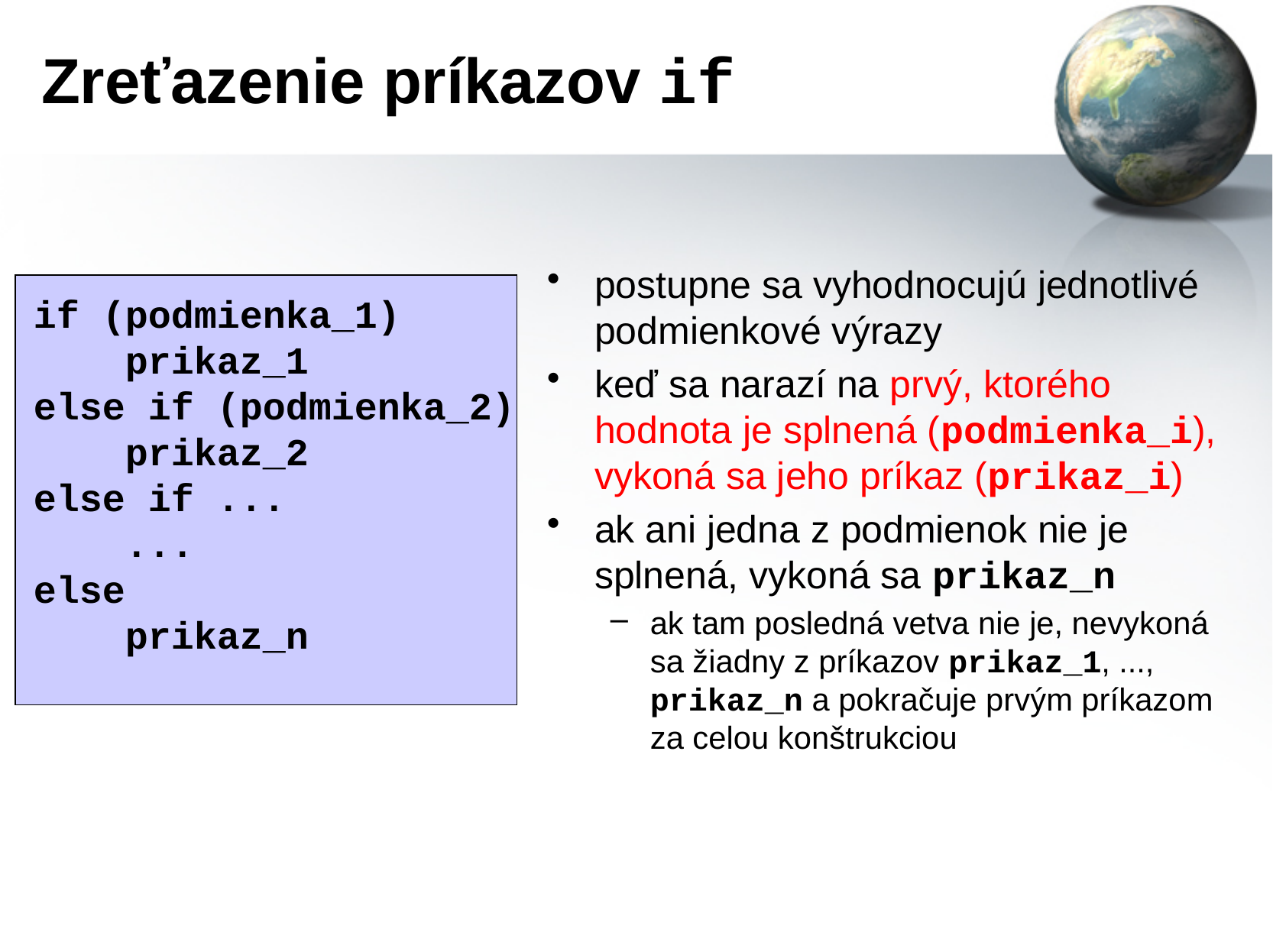

# Zreťazenie príkazov if
postupne sa vyhodnocujú jednotlivé podmienkové výrazy
keď sa narazí na prvý, ktorého hodnota je splnená (podmienka_i), vykoná sa jeho príkaz (prikaz_i)
ak ani jedna z podmienok nie je splnená, vykoná sa prikaz_n
ak tam posledná vetva nie je, nevykoná sa žiadny z príkazov prikaz_1, ..., prikaz_n a pokračuje prvým príkazom za celou konštrukciou

if (podmienka_1)
    prikaz_1
else if (podmienka_2)
    prikaz_2
else if ...
    ...
else
    prikaz_n